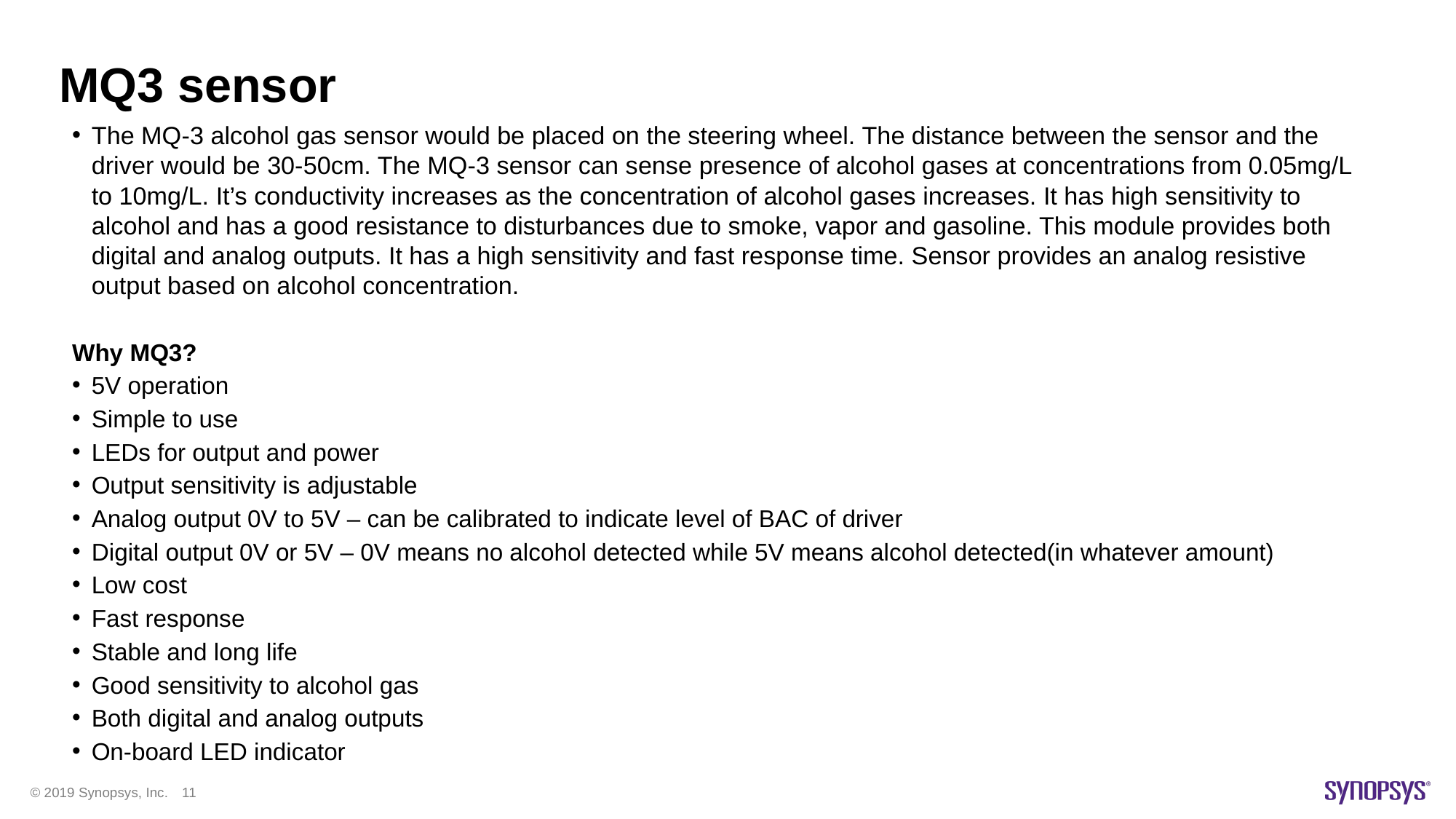

# MQ3 sensor
The MQ-3 alcohol gas sensor would be placed on the steering wheel. The distance between the sensor and the driver would be 30-50cm. The MQ-3 sensor can sense presence of alcohol gases at concentrations from 0.05mg/L to 10mg/L. It’s conductivity increases as the concentration of alcohol gases increases. It has high sensitivity to alcohol and has a good resistance to disturbances due to smoke, vapor and gasoline. This module provides both digital and analog outputs. It has a high sensitivity and fast response time. Sensor provides an analog resistive output based on alcohol concentration.

Why MQ3?
5V operation
Simple to use
LEDs for output and power
Output sensitivity is adjustable
Analog output 0V to 5V – can be calibrated to indicate level of BAC of driver
Digital output 0V or 5V – 0V means no alcohol detected while 5V means alcohol detected(in whatever amount)
Low cost
Fast response
Stable and long life
Good sensitivity to alcohol gas
Both digital and analog outputs
On-board LED indicator